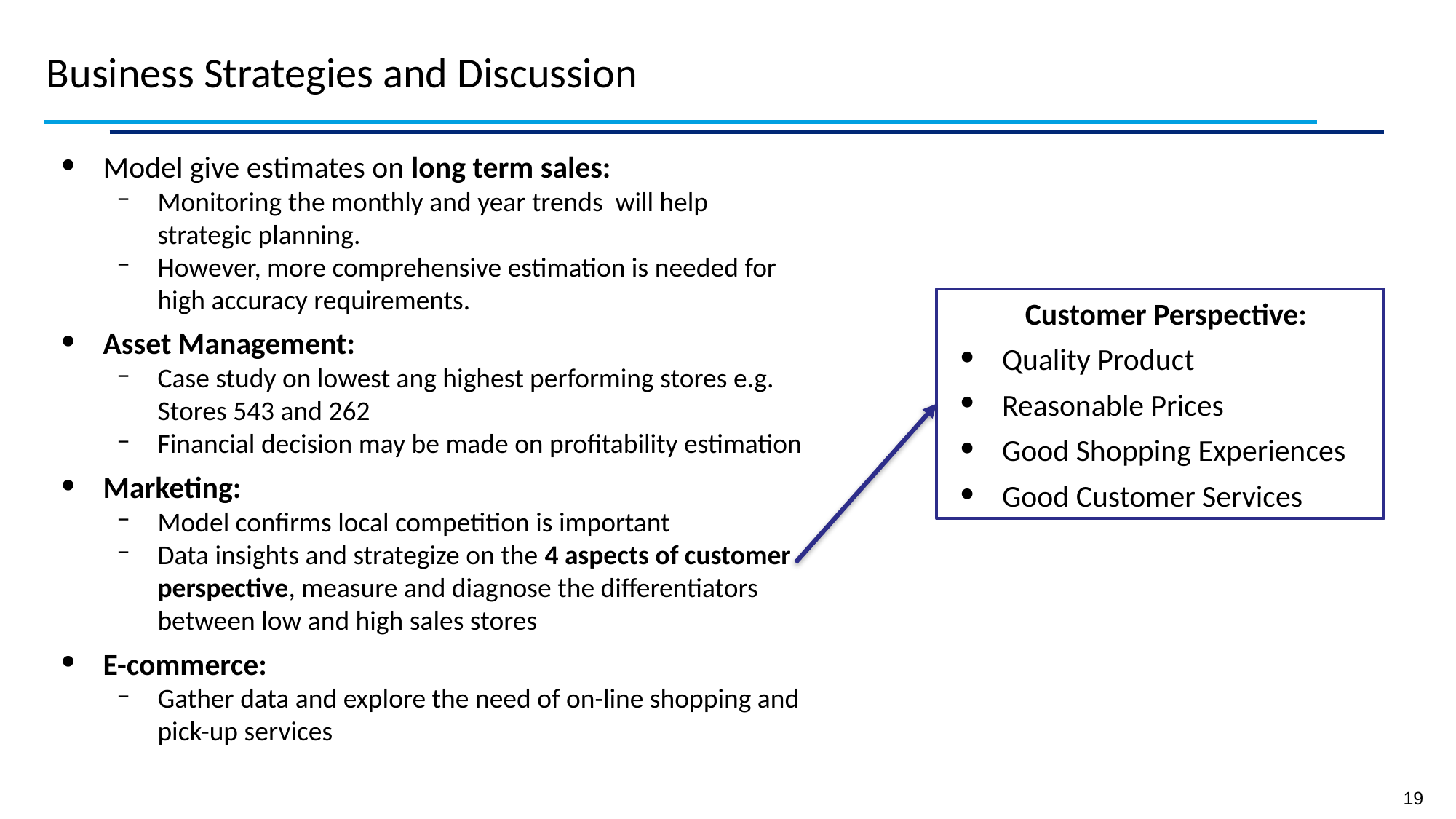

# Business Strategies and Discussion
Model give estimates on long term sales:
Monitoring the monthly and year trends  will help strategic planning.
However, more comprehensive estimation is needed for high accuracy requirements.
Asset Management:
Case study on lowest ang highest performing stores e.g. Stores 543 and 262
Financial decision may be made on profitability estimation
Marketing:
Model confirms local competition is important
Data insights and strategize on the 4 aspects of customer perspective, measure and diagnose the differentiators between low and high sales stores
E-commerce:
Gather data and explore the need of on-line shopping and pick-up services
Customer Perspective:
Quality Product
Reasonable Prices
Good Shopping Experiences
Good Customer Services